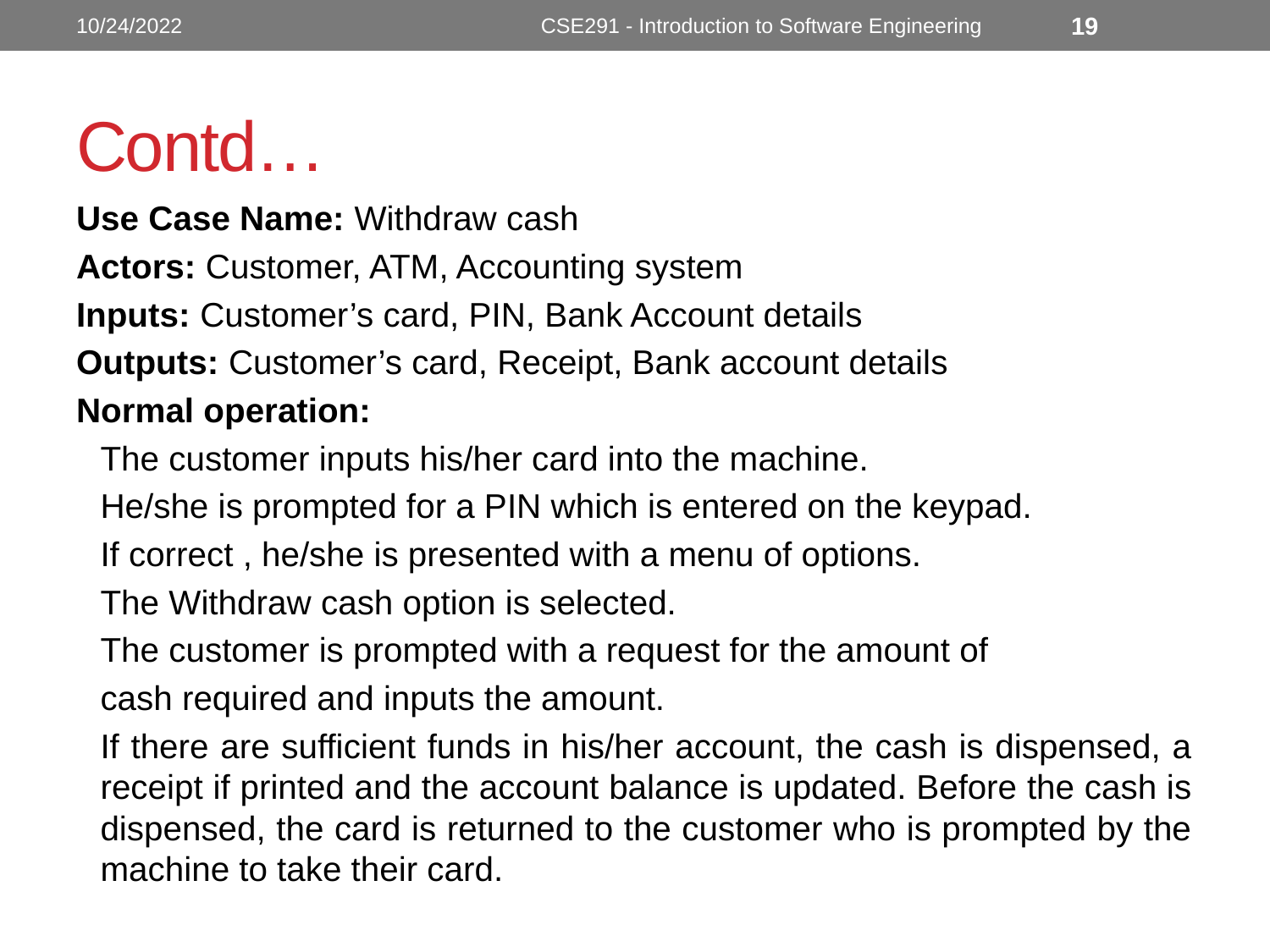

10/24/2022
CSE291 - Introduction to Software Engineering
19
# Contd…
Use Case Name: Withdraw cash
Actors: Customer, ATM, Accounting system
Inputs: Customer’s card, PIN, Bank Account details
Outputs: Customer’s card, Receipt, Bank account details
Normal operation:
	The customer inputs his/her card into the machine.
	He/she is prompted for a PIN which is entered on the keypad.
	If correct , he/she is presented with a menu of options.
	The Withdraw cash option is selected.
	The customer is prompted with a request for the amount of
	cash required and inputs the amount.
	If there are sufficient funds in his/her account, the cash is dispensed, a receipt if printed and the account balance is updated. Before the cash is dispensed, the card is returned to the customer who is prompted by the machine to take their card.